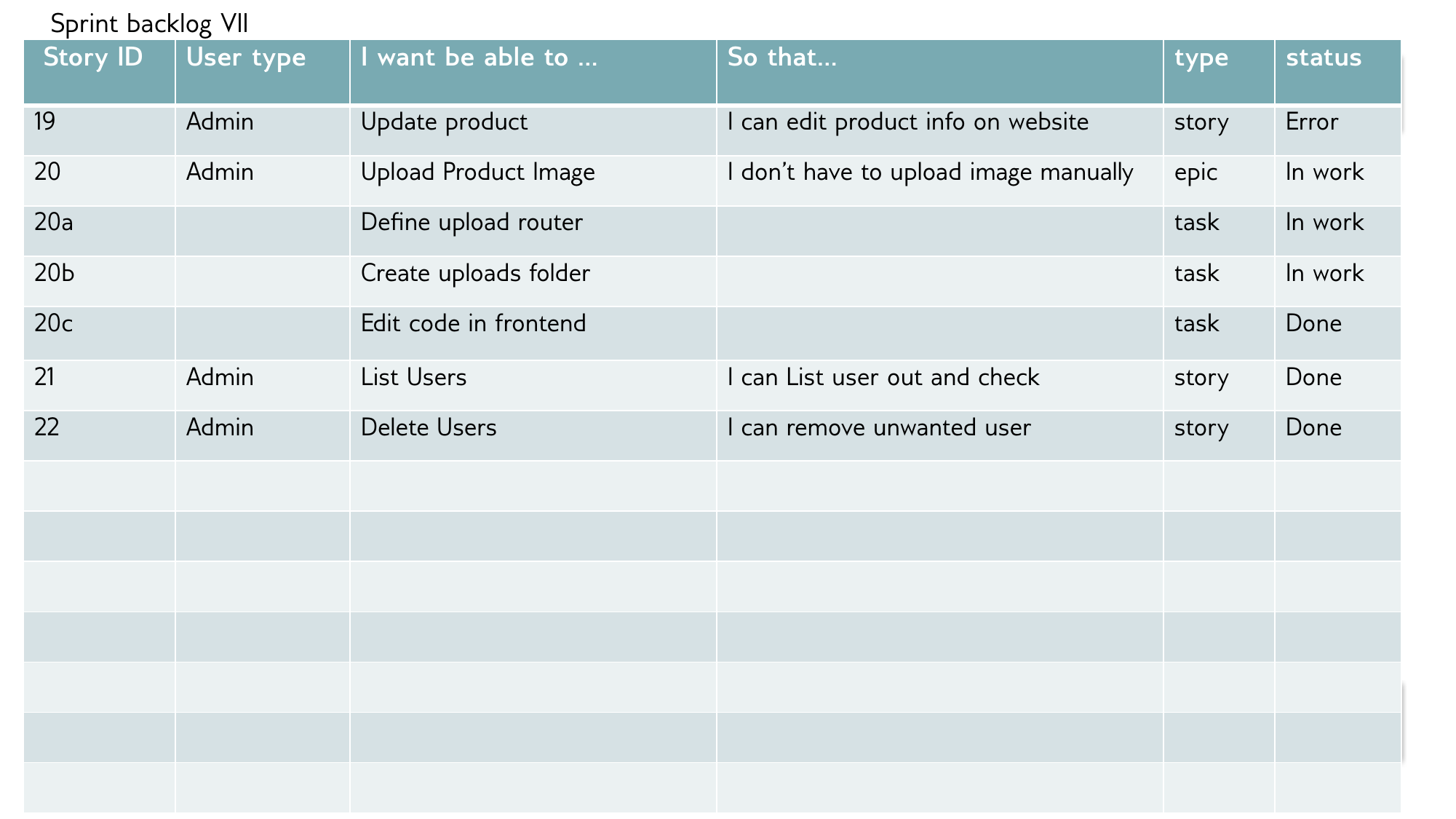

Sprint backlog VII
| Story ID | User type | I want be able to … | So that… | type | status |
| --- | --- | --- | --- | --- | --- |
| 19 | Admin | Update product | I can edit product info on website | story | Error |
| 20 | Admin | Upload Product Image | I don’t have to upload image manually | epic | In work |
| 20a |  | Define upload router |  | task | In work |
| 20b |  | Create uploads folder |  | task | In work |
| 20c |  | Edit code in frontend |  | task | Done |
| 21 | Admin | List Users | I can List user out and check | story | Done |
| 22 | Admin | Delete Users | I can remove unwanted user | story | Done |
|  |  |  |  |  |  |
|  |  |  |  |  |  |
|  |  |  |  |  |  |
|  |  |  |  |  |  |
|  |  |  |  |  |  |
|  |  |  |  |  |  |
|  |  |  |  |  |  |

|  |
| --- |